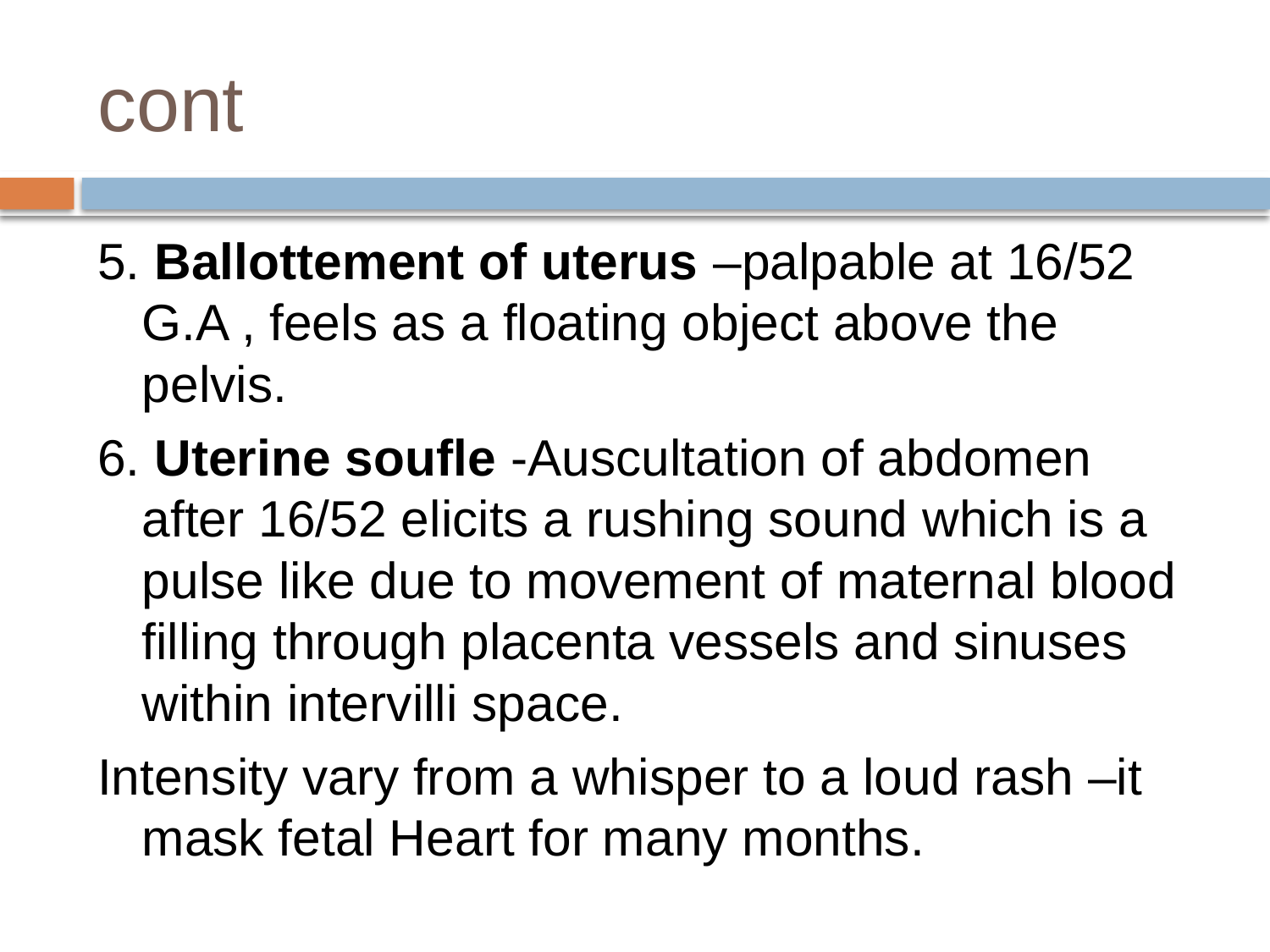

# cont
5. Ballottement of uterus –palpable at 16/52 G.A , feels as a floating object above the pelvis.
6. Uterine soufle -Auscultation of abdomen after 16/52 elicits a rushing sound which is a pulse like due to movement of maternal blood filling through placenta vessels and sinuses within intervilli space.
Intensity vary from a whisper to a loud rash –it mask fetal Heart for many months.